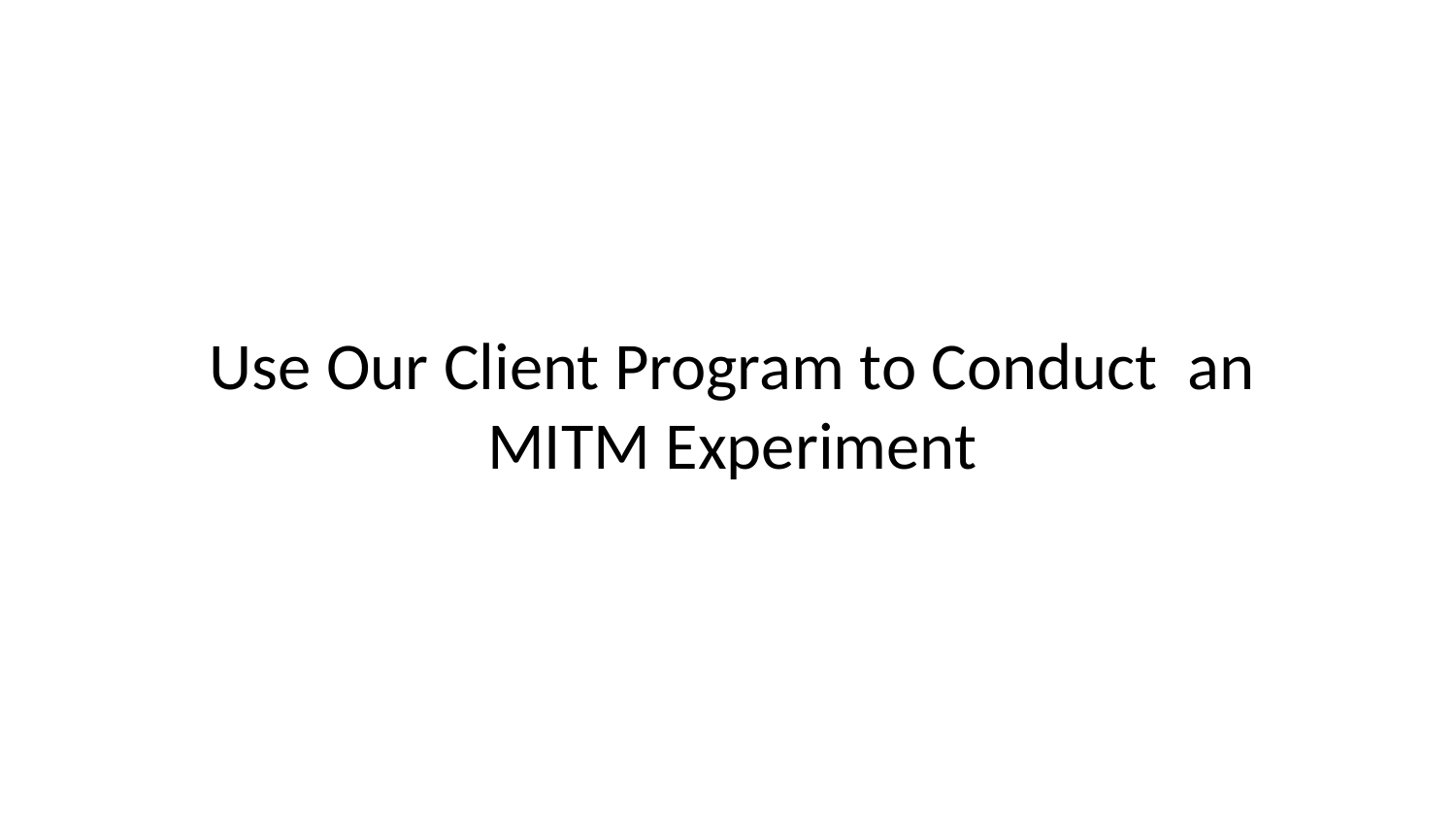

# Use Our Client Program to Conduct  an MITM Experiment